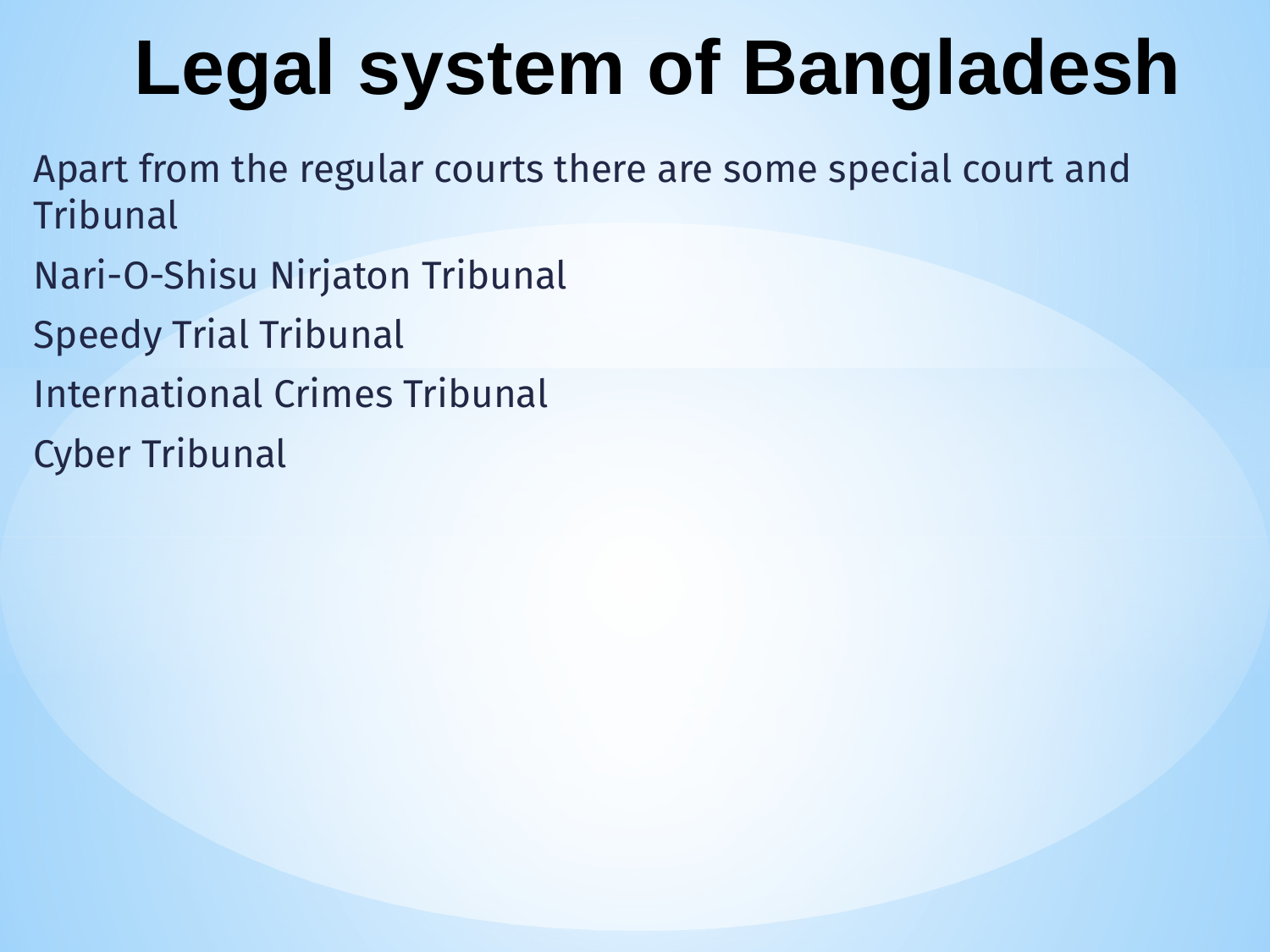

# Legal system of Bangladesh
Apart from the regular courts there are some special court and Tribunal
Nari-O-Shisu Nirjaton Tribunal
Speedy Trial Tribunal
International Crimes Tribunal
Cyber Tribunal